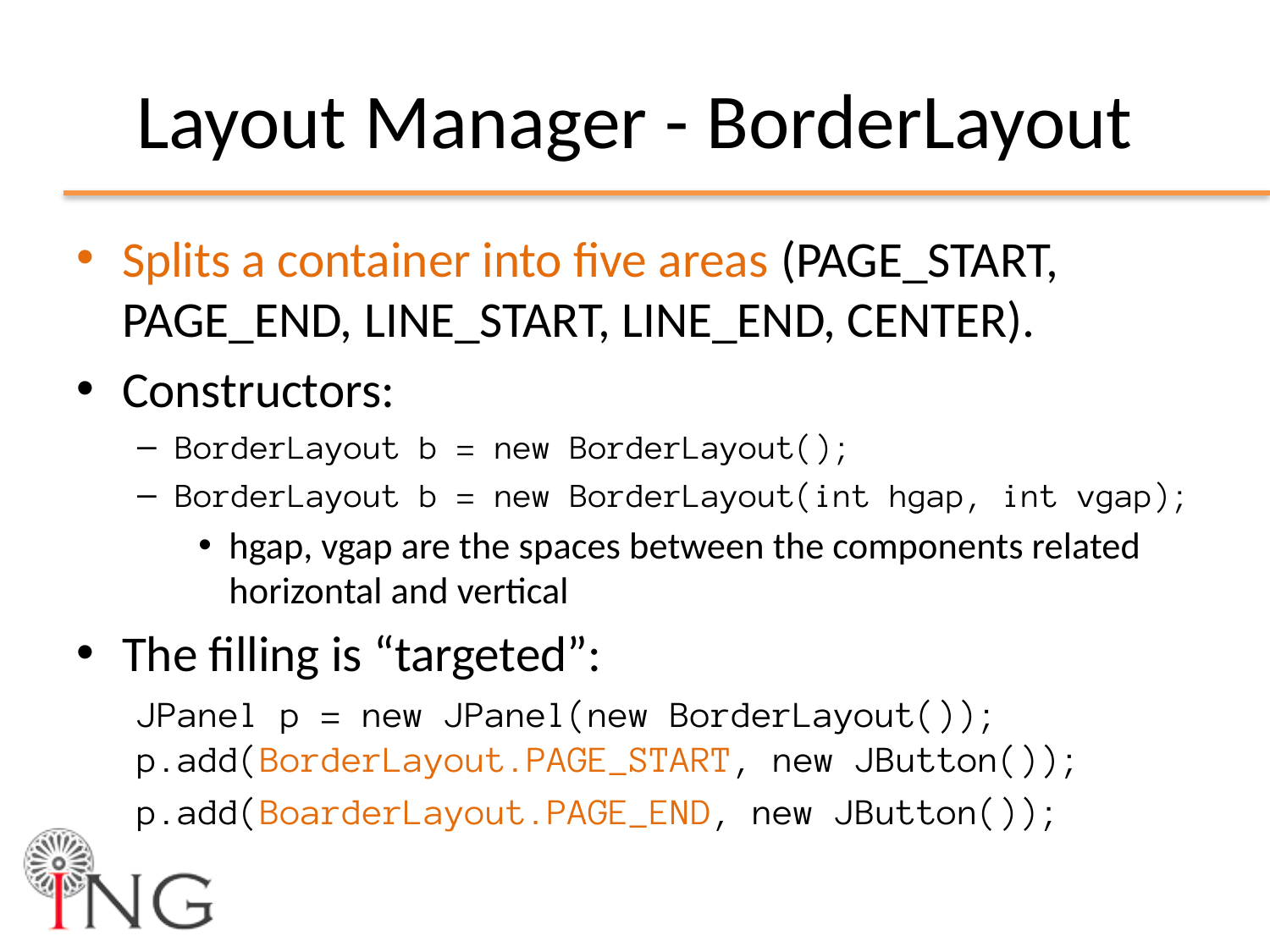

# Layout Manager - BorderLayout
Splits a container into five areas (PAGE_START, PAGE_END, LINE_START, LINE_END, CENTER).
Constructors:
BorderLayout b = new BorderLayout();
BorderLayout b = new BorderLayout(int hgap, int vgap);
hgap, vgap are the spaces between the components related horizontal and vertical
The filling is “targeted”:
JPanel p = new JPanel(new BorderLayout()); p.add(BorderLayout.PAGE_START, new JButton());
p.add(BoarderLayout.PAGE_END, new JButton());